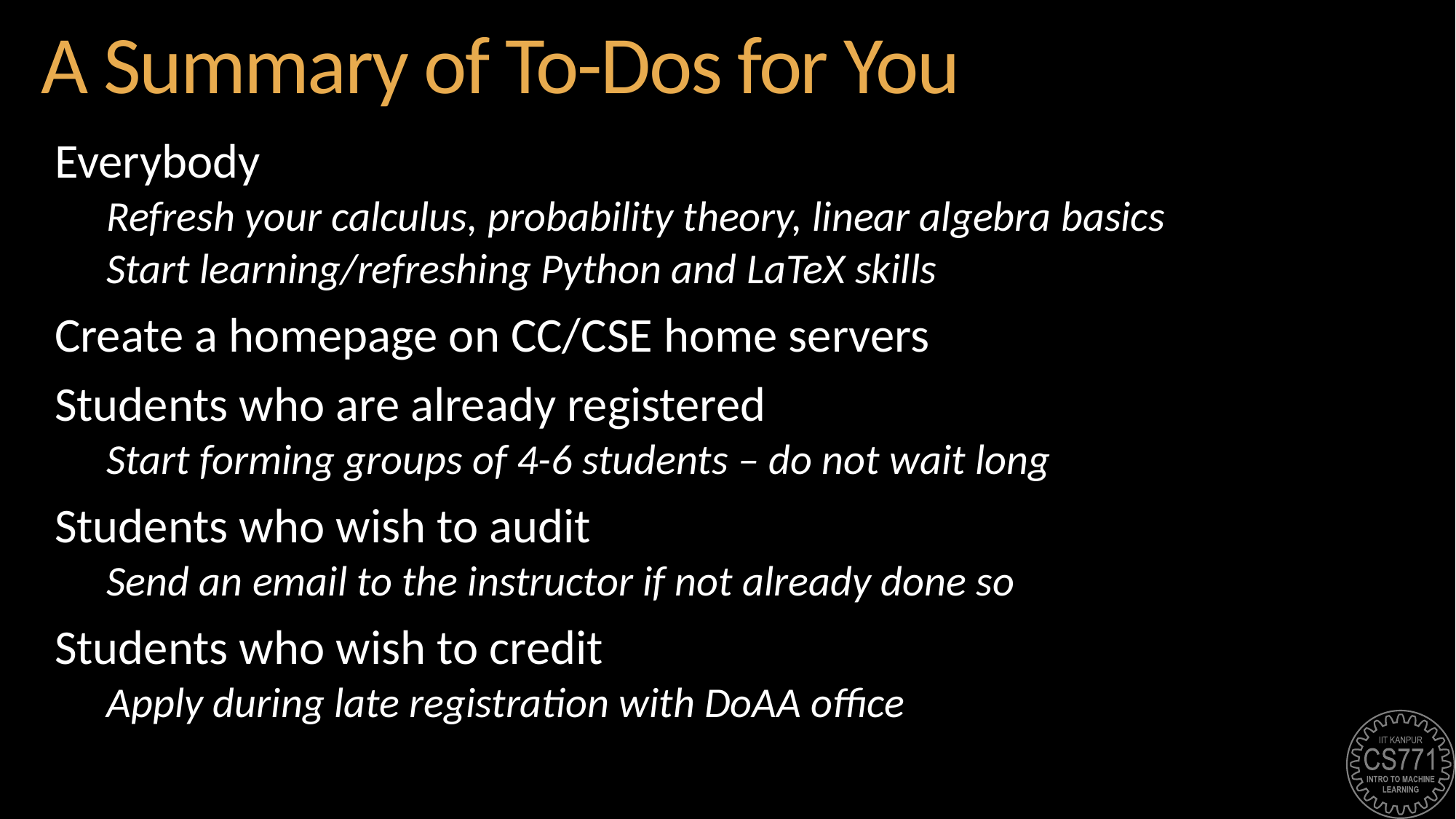

# A Summary of To-Dos for You
Everybody
Refresh your calculus, probability theory, linear algebra basics
Start learning/refreshing Python and LaTeX skills
Create a homepage on CC/CSE home servers
Students who are already registered
Start forming groups of 4-6 students – do not wait long
Students who wish to audit
Send an email to the instructor if not already done so
Students who wish to credit
Apply during late registration with DoAA office